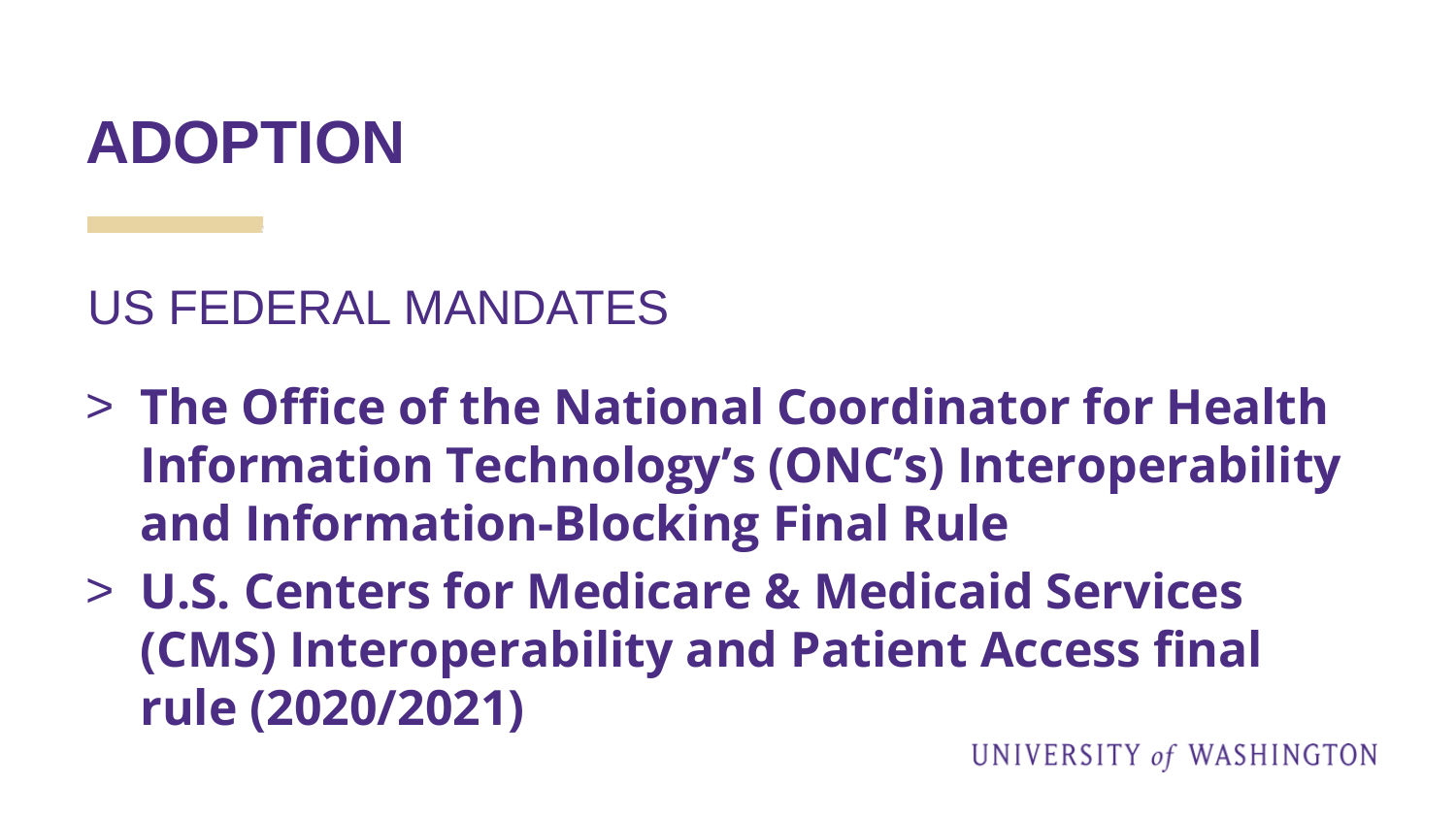

# ADOPTION
US FEDERAL MANDATES
The Office of the National Coordinator for Health Information Technology’s (ONC’s) Interoperability and Information-Blocking Final Rule
U.S. Centers for Medicare & Medicaid Services (CMS) Interoperability and Patient Access final rule (2020/2021)